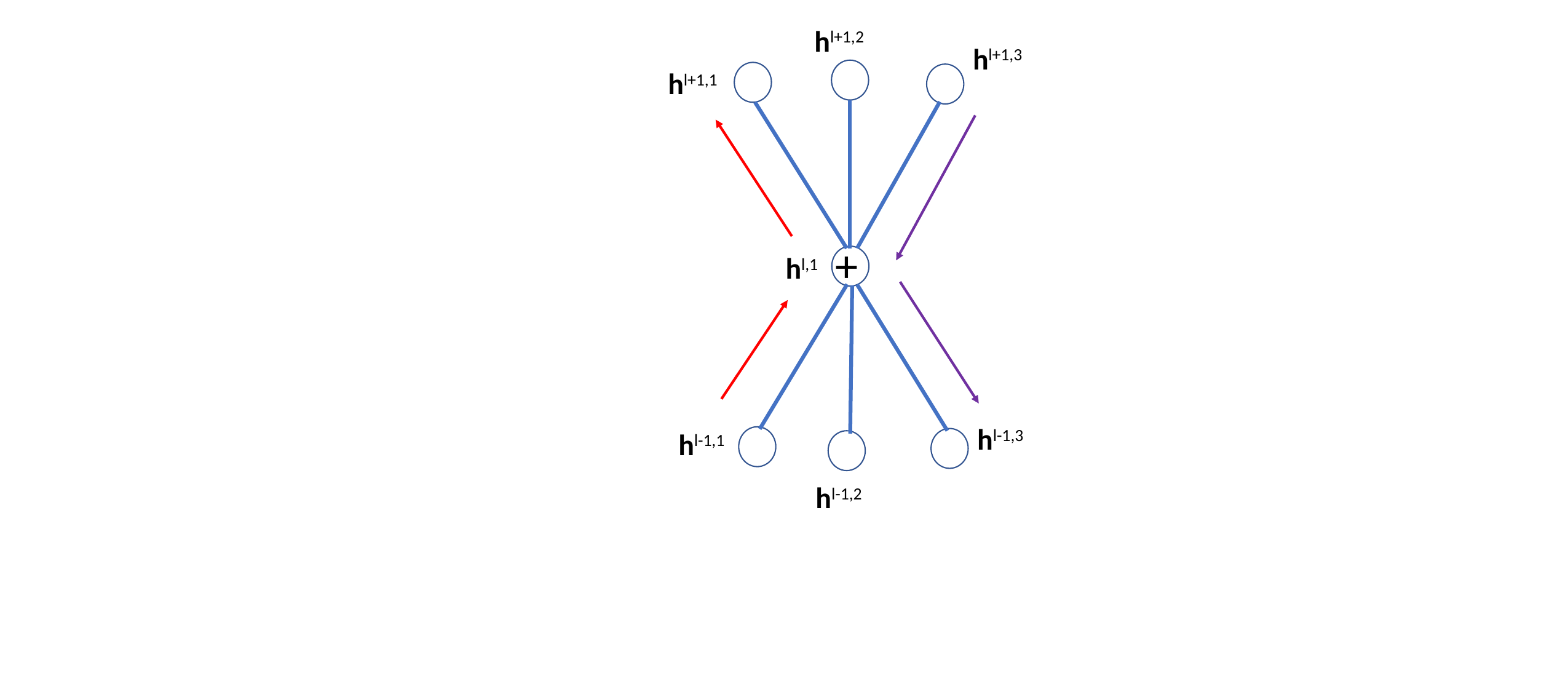

hl+1,2
hl+1,3

hl+1,1

+

hl,1
hl-1,3
hl-1,1

hl-1,2